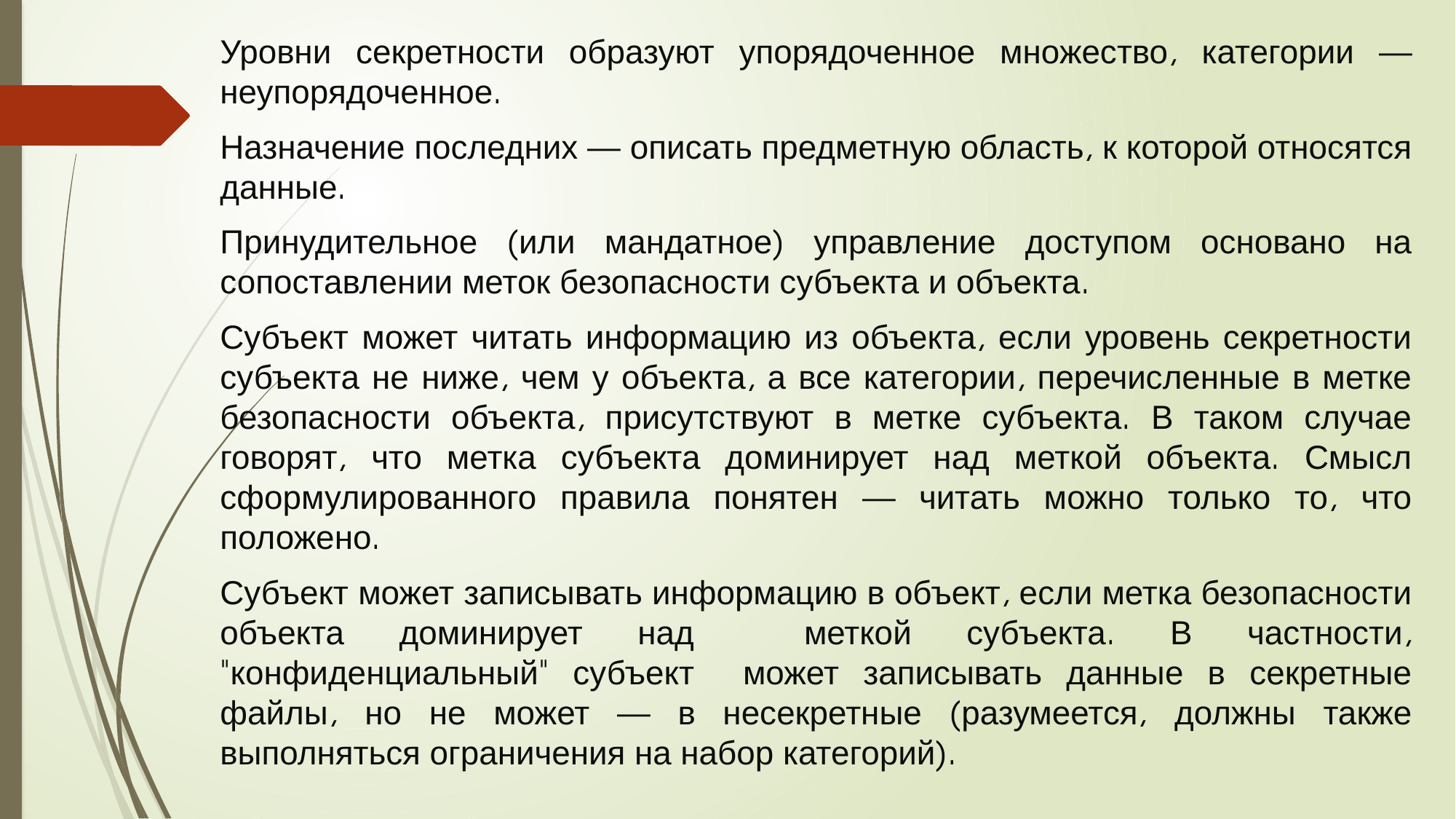

Уровни секретности образуют упорядоченное множество, категории — неупорядоченное.
Назначение последних — описать предметную область, к которой относятся данные.
Принудительное (или мандатное) управление доступом основано на сопоставлении меток безопасности субъекта и объекта.
Субъект может читать информацию из объекта, если уровень секретности субъекта не ниже, чем у объекта, а все категории, перечисленные в метке безопасности объекта, присутствуют в метке субъекта. В таком случае говорят, что метка субъекта доминирует над меткой объекта. Смысл сформулированного правила понятен — читать можно только то, что положено.
Субъект может записывать информацию в объект, если метка безопасности объекта доминирует над  меткой субъекта. В частности, "конфиденциальный" субъект  может записывать данные в секретные файлы, но не может — в несекретные (разумеется, должны также выполняться ограничения на набор категорий).